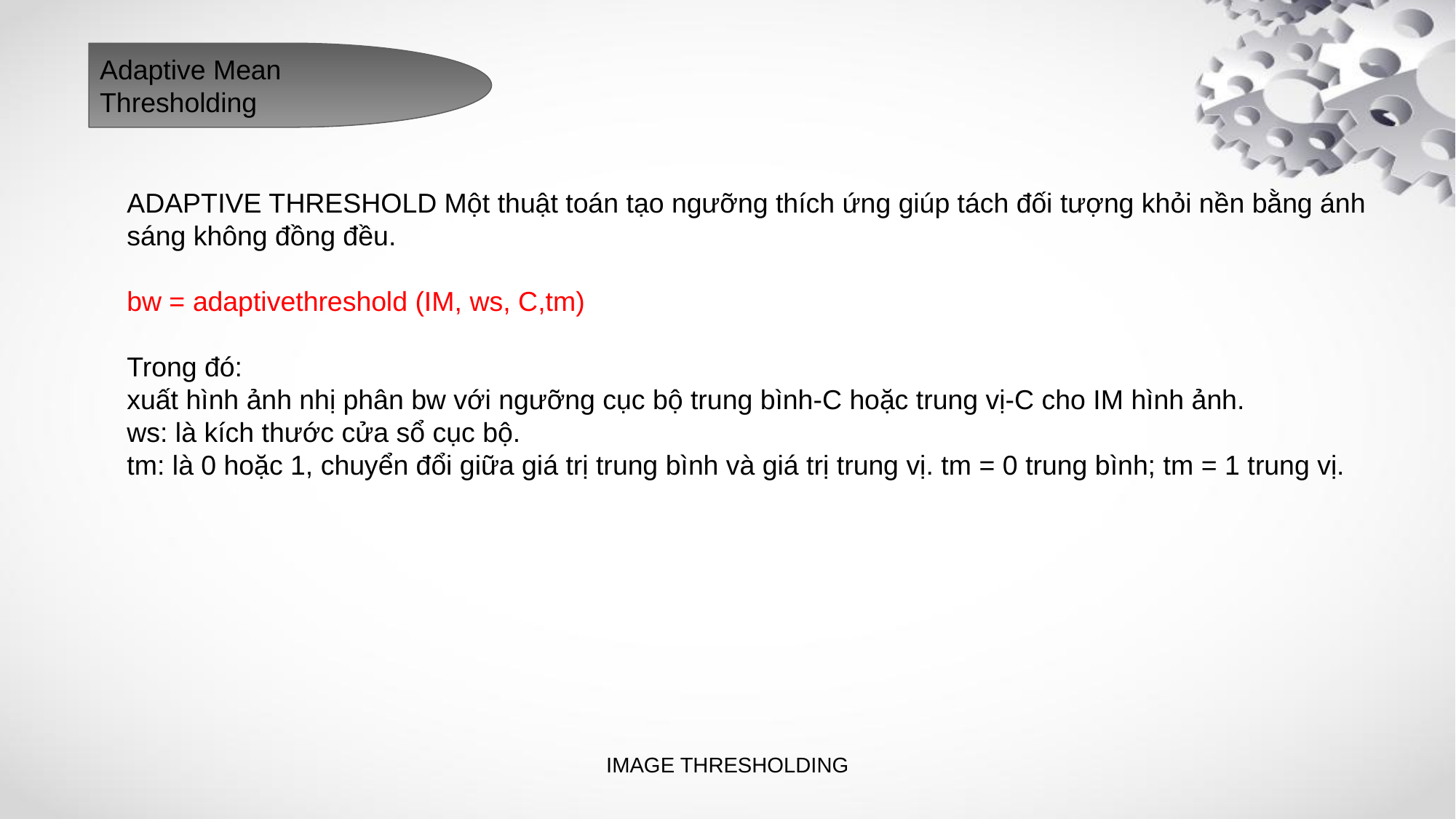

Adaptive Mean Thresholding
ADAPTIVE THRESHOLD Một thuật toán tạo ngưỡng thích ứng giúp tách đối tượng khỏi nền bằng ánh sáng không đồng đều.

bw = adaptivethreshold (IM, ws, C,tm)

Trong đó:
xuất hình ảnh nhị phân bw với ngưỡng cục bộ trung bình-C hoặc trung vị-C cho IM hình ảnh.
ws: là kích thước cửa sổ cục bộ.
tm: là 0 hoặc 1, chuyển đổi giữa giá trị trung bình và giá trị trung vị. tm = 0 trung bình; tm = 1 trung vị.
IMAGE THRESHOLDING